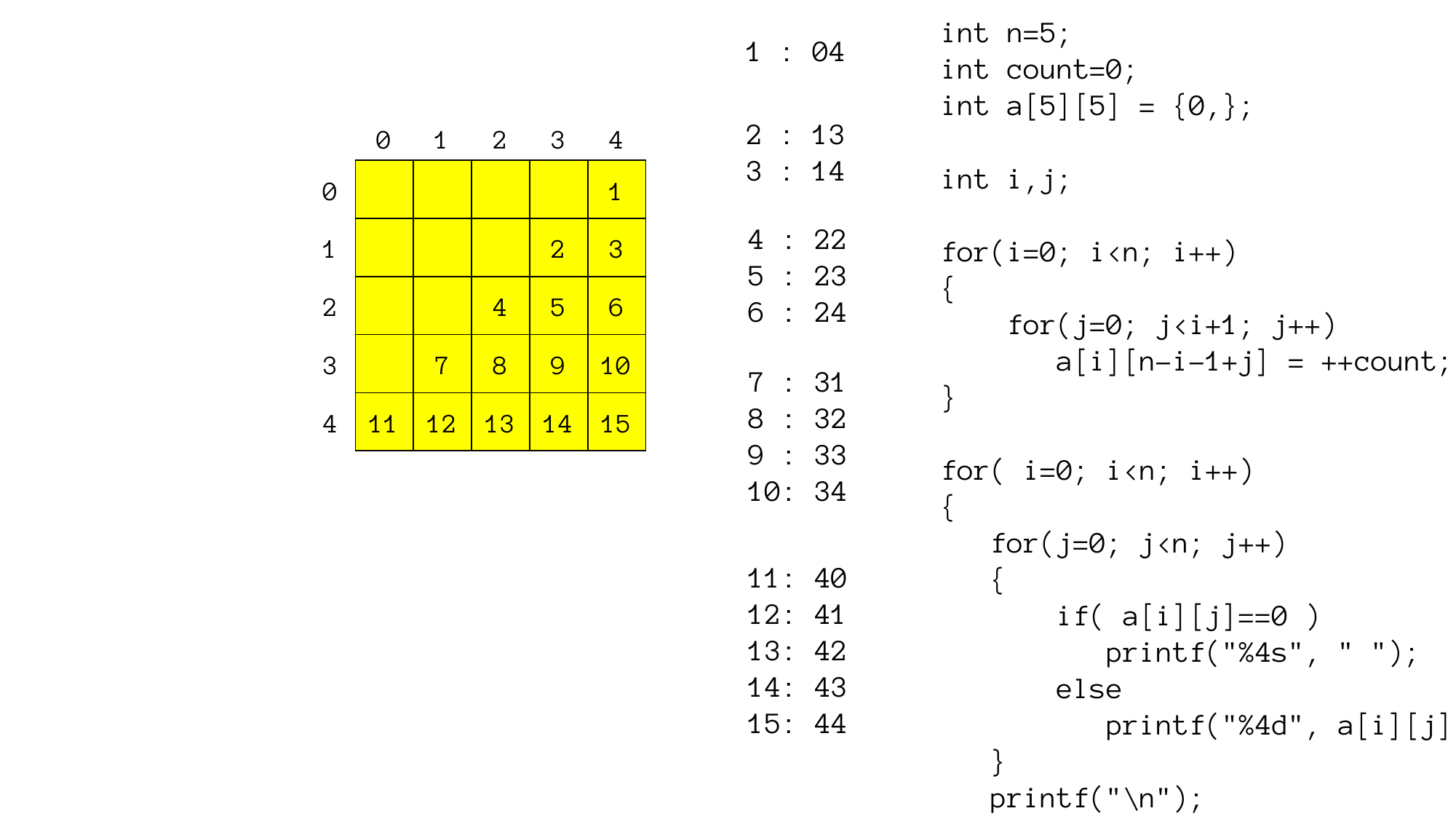

int n=5;
int count=0;
int a[5][5] = {0,};

int i,j;

for(i=0; i<n; i++)
{
    for(j=0; j<i+1; j++)
       a[i][n-i-1+j] = ++count;
}

for( i=0; i<n; i++)
{
   for(j=0; j<n; j++)
   {
       if( a[i][j]==0 )
          printf("%4s", " ");
       else
          printf("%4d", a[i][j]);
   }
   printf("\n");
}
1 : 04
2 : 13
3 : 14
4
3
2
1
0
0
1

4 : 22
5 : 23
6 : 24
1
3
2

2
6
5
4

3
10
9
8
7

7 : 31
8 : 32
9 : 33
10: 34
4
15
14
13
12
11
11: 40
12: 41
13: 42
14: 43
15: 44